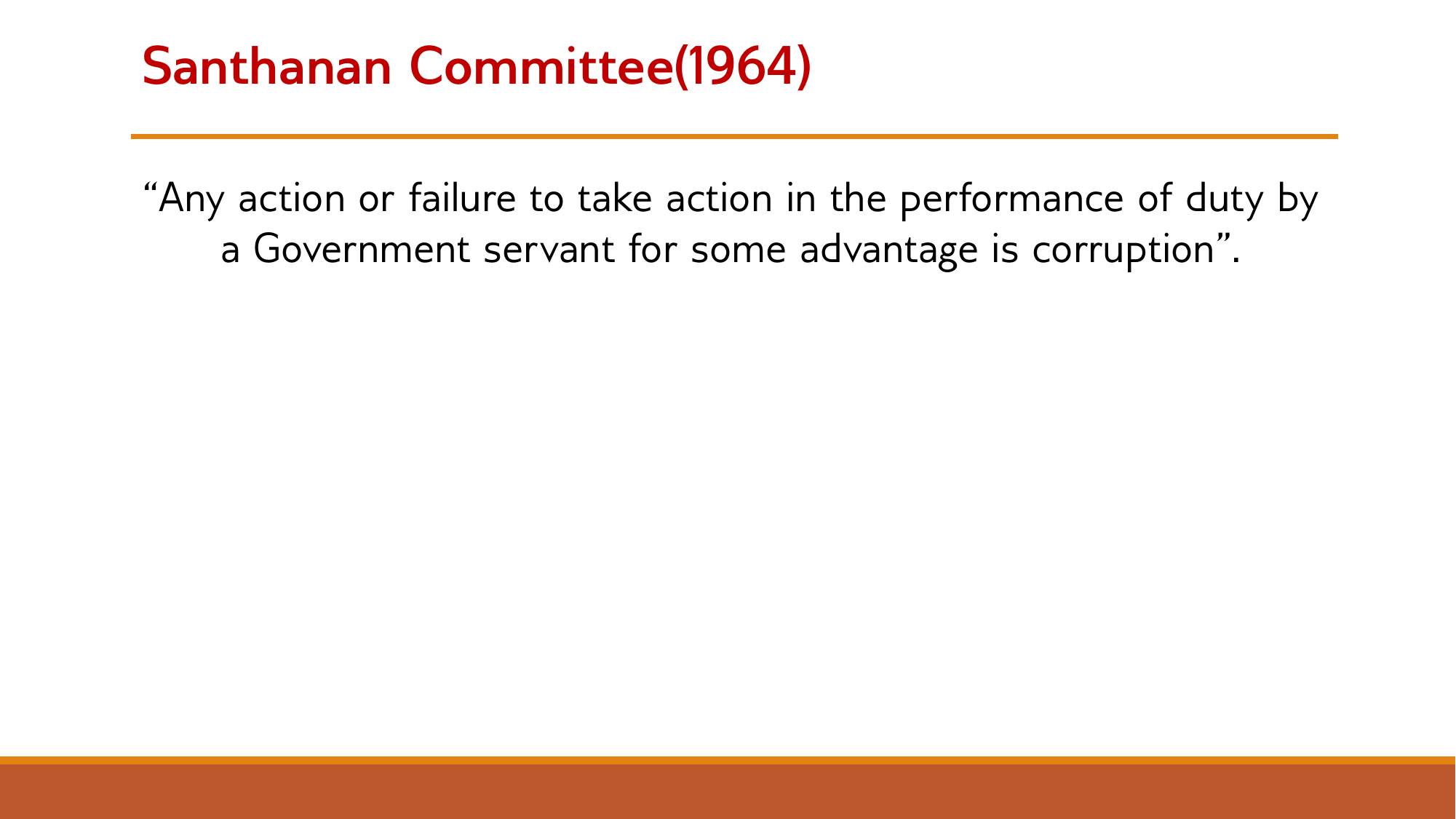

# Santhanan Committee(1964)
“Any action or failure to take action in the performance of duty by a Government servant for some advantage is corruption”.